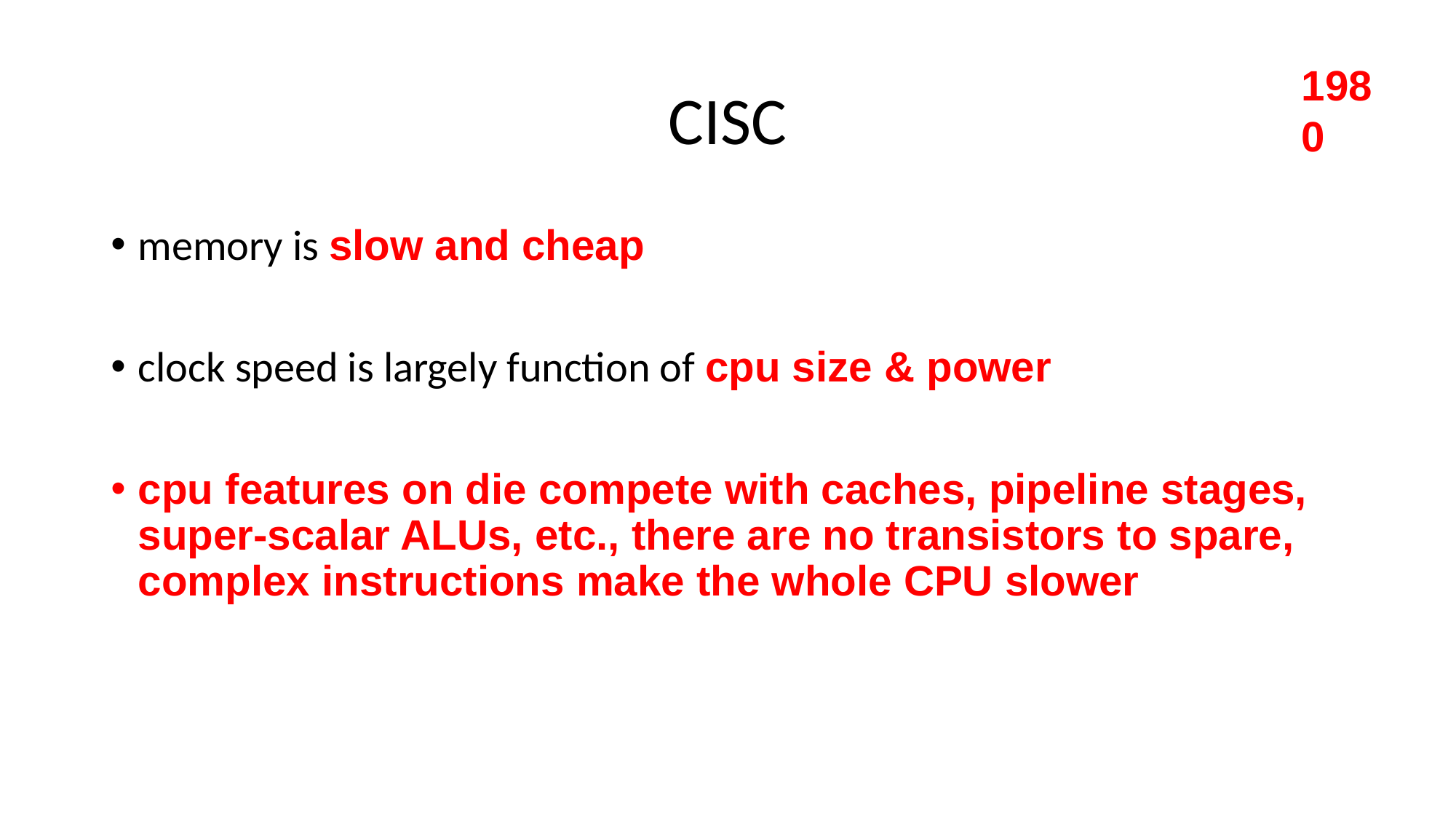

# CISC
1980
memory is slow and cheap

clock speed is largely function of cpu size & power

cpu features on die compete with caches, pipeline stages, super-scalar ALUs, etc., there are no transistors to spare, complex instructions make the whole CPU slower